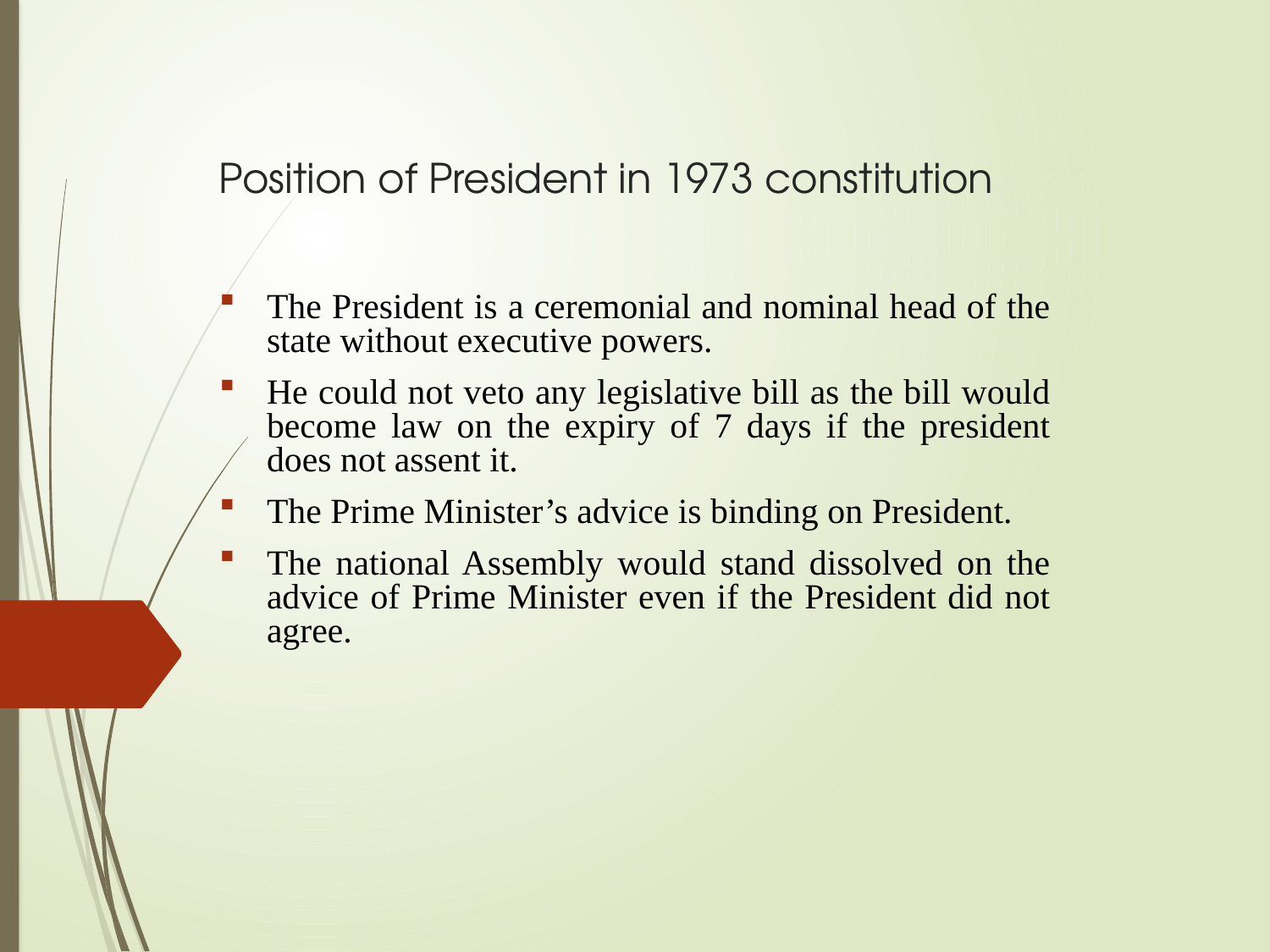

# Position of President in 1973 constitution
The President is a ceremonial and nominal head of the state without executive powers.
He could not veto any legislative bill as the bill would become law on the expiry of 7 days if the president does not assent it.
The Prime Minister’s advice is binding on President.
The national Assembly would stand dissolved on the advice of Prime Minister even if the President did not agree.